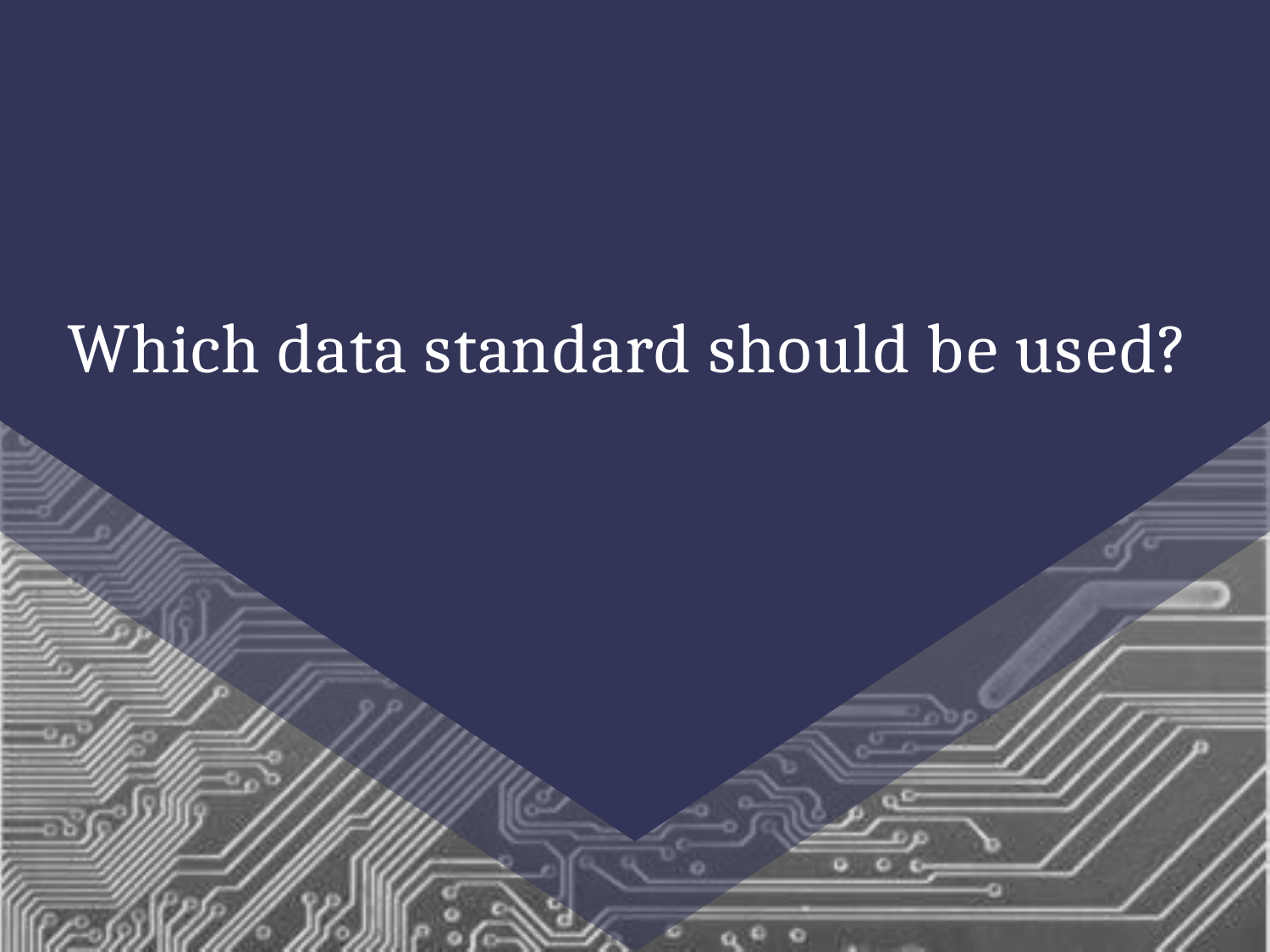

# Which data standard should be used?